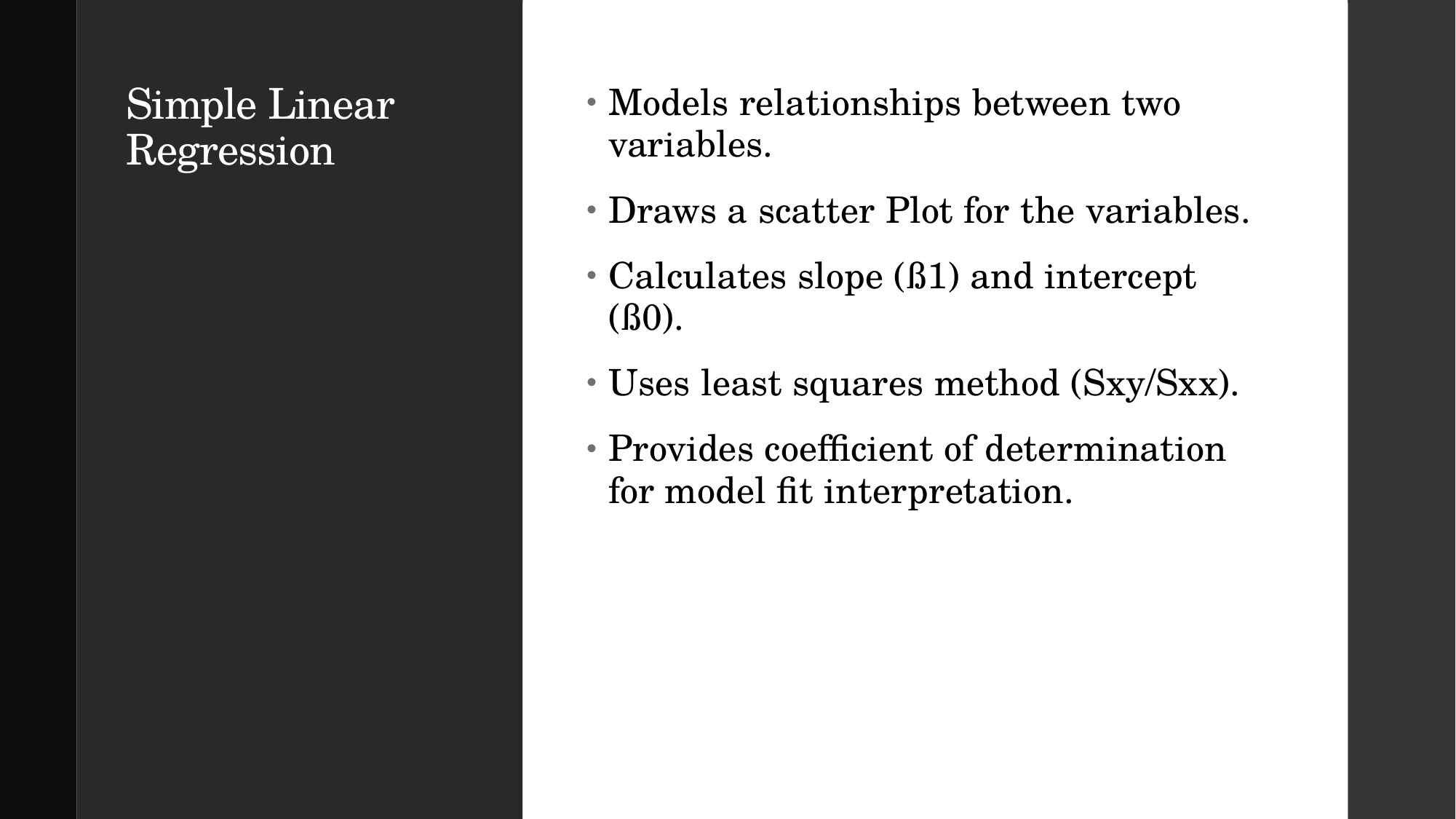

# Simple Linear Regression
Models relationships between two variables.
Draws a scatter Plot for the variables.
Calculates slope (ß1) and intercept (ß0).
Uses least squares method (Sxy/Sxx).
Provides coefficient of determination for model fit interpretation.